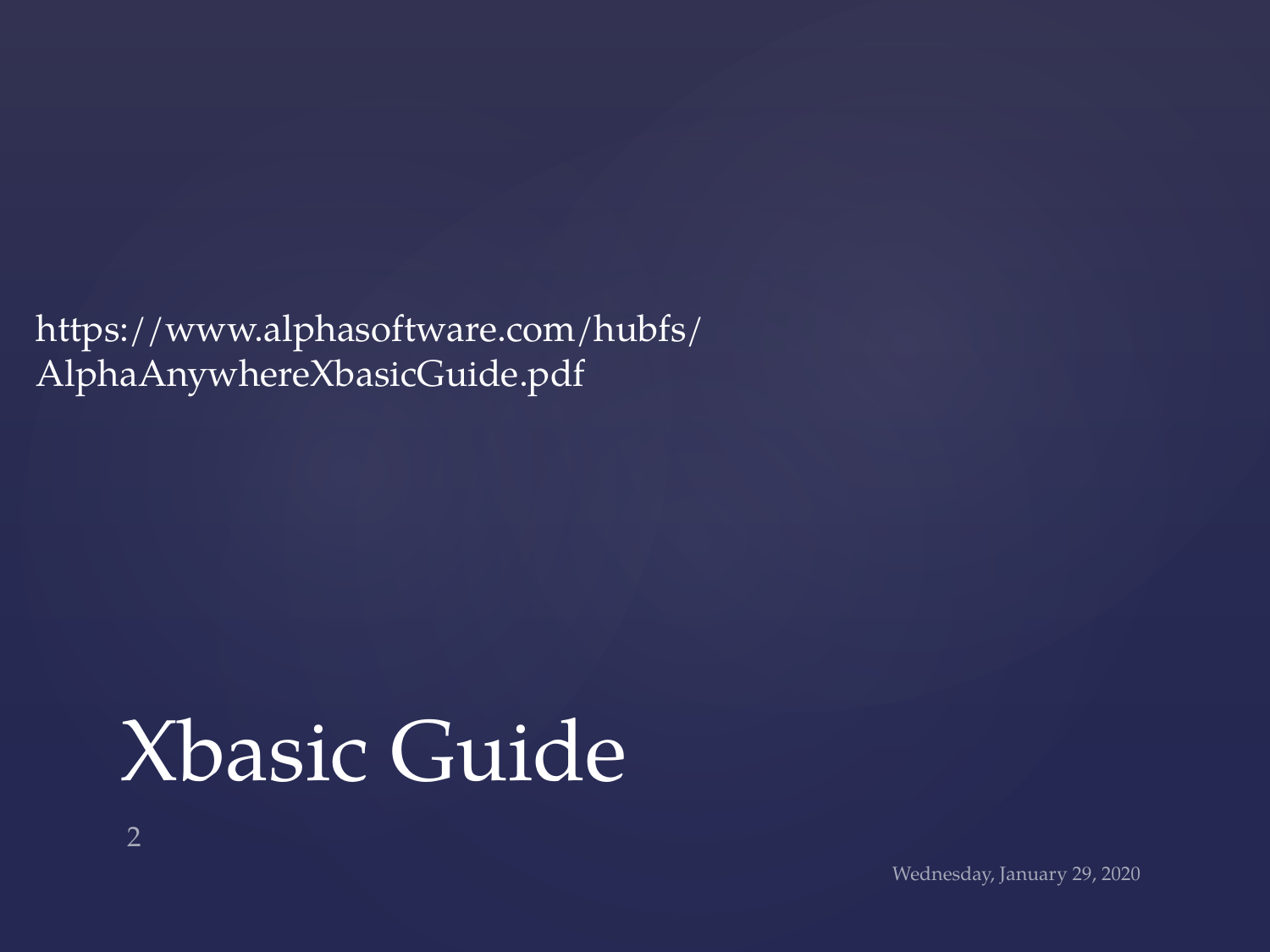

https://www.alphasoftware.com/hubfs/AlphaAnywhereXbasicGuide.pdf
# Xbasic Guide
2

Wednesday, January 29, 2020